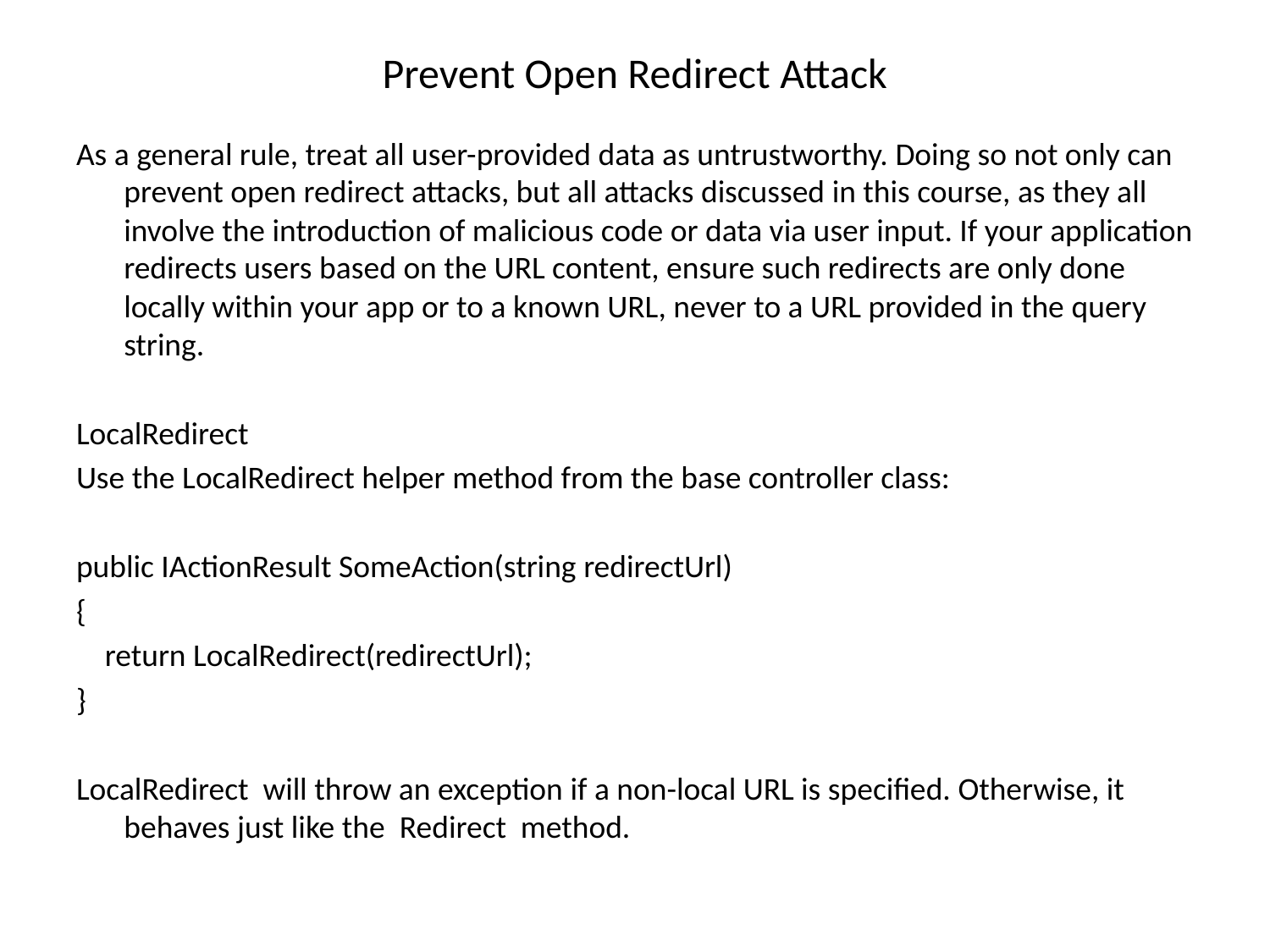

# Prevent Open Redirect Attack
As a general rule, treat all user-provided data as untrustworthy. Doing so not only can prevent open redirect attacks, but all attacks discussed in this course, as they all involve the introduction of malicious code or data via user input. If your application redirects users based on the URL content, ensure such redirects are only done locally within your app or to a known URL, never to a URL provided in the query string.

LocalRedirect
Use the LocalRedirect helper method from the base controller class:

public IActionResult SomeAction(string redirectUrl)
{
    return LocalRedirect(redirectUrl);
}

LocalRedirect  will throw an exception if a non-local URL is specified. Otherwise, it behaves just like the  Redirect  method.